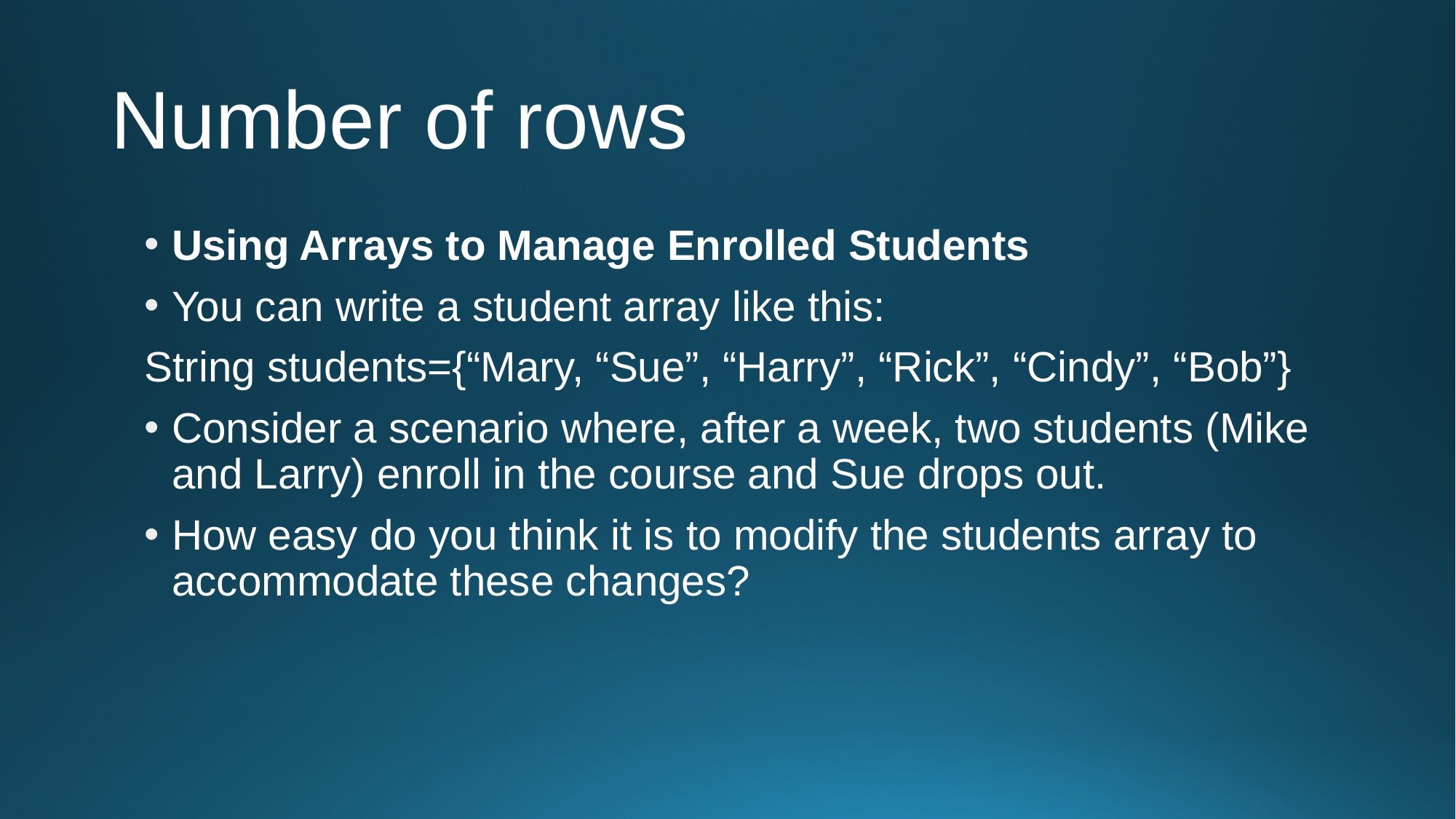

# Number of rows
Using Arrays to Manage Enrolled Students
You can write a student array like this:
String students={“Mary, “Sue”, “Harry”, “Rick”, “Cindy”, “Bob”}
Consider a scenario where, after a week, two students (Mike and Larry) enroll in the course and Sue drops out.
How easy do you think it is to modify the students array to accommodate these changes?